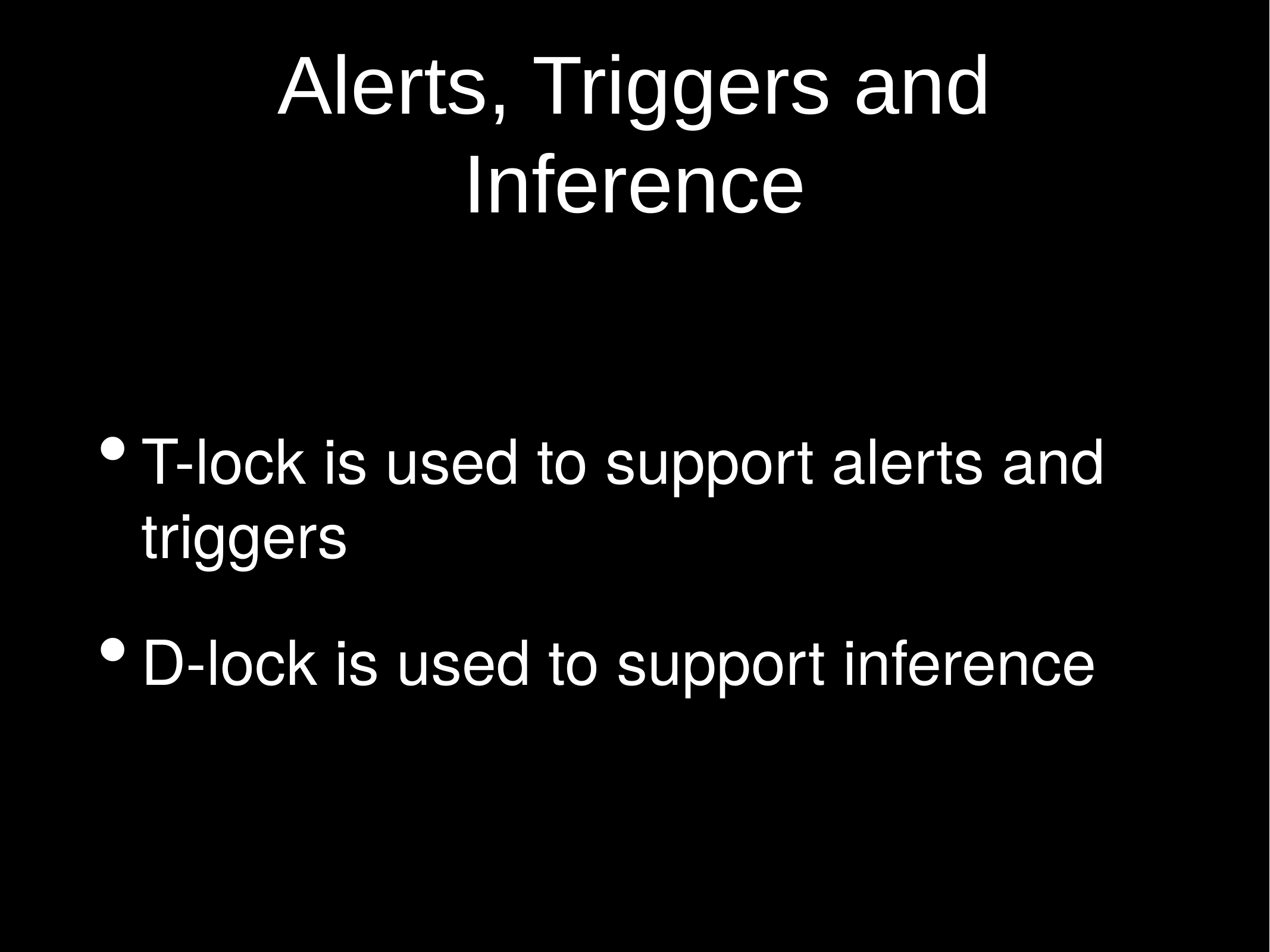

# Alerts, Triggers and Inference
T-lock is used to support alerts and triggers
D-lock is used to support inference